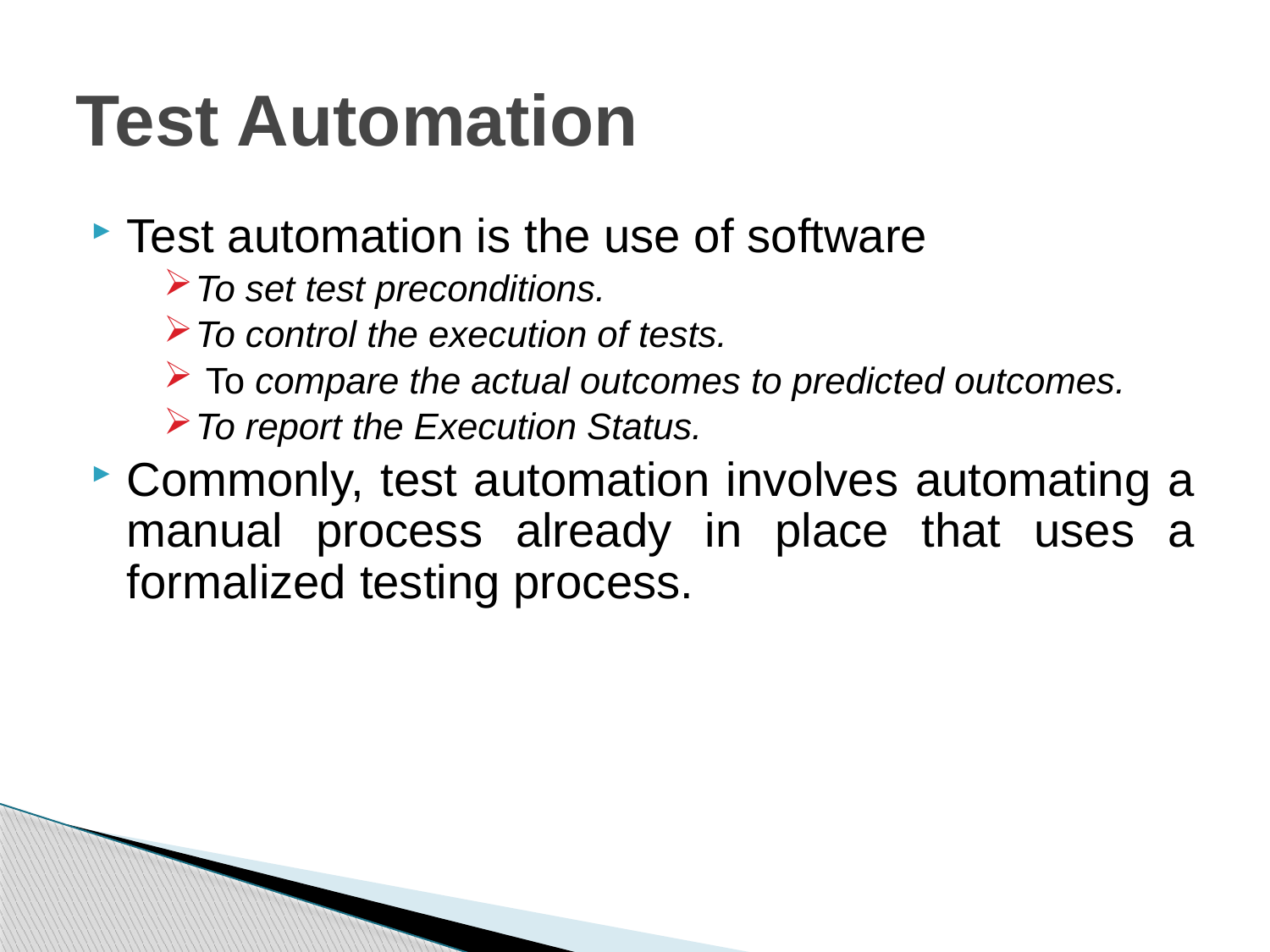

# Test Automation
Test automation is the use of software
To set test preconditions.
To control the execution of tests.
 To compare the actual outcomes to predicted outcomes.
To report the Execution Status.
Commonly, test automation involves automating a manual process already in place that uses a formalized testing process.